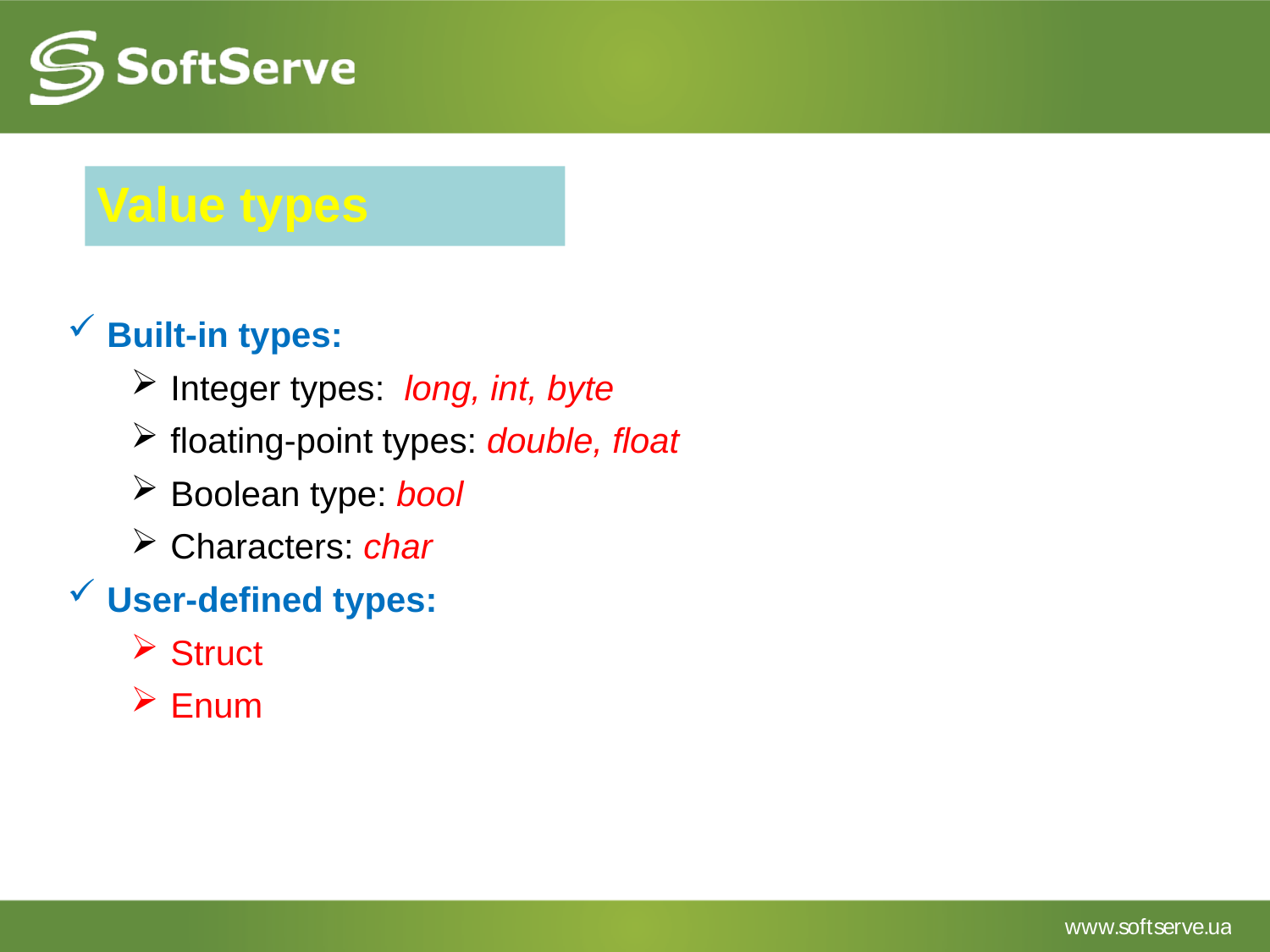

# Value types
Built-in types:
Integer types:  long, int, byte
floating-point types: double, float
Boolean type: bool
Characters: char
User-defined types:
Struct
Enum